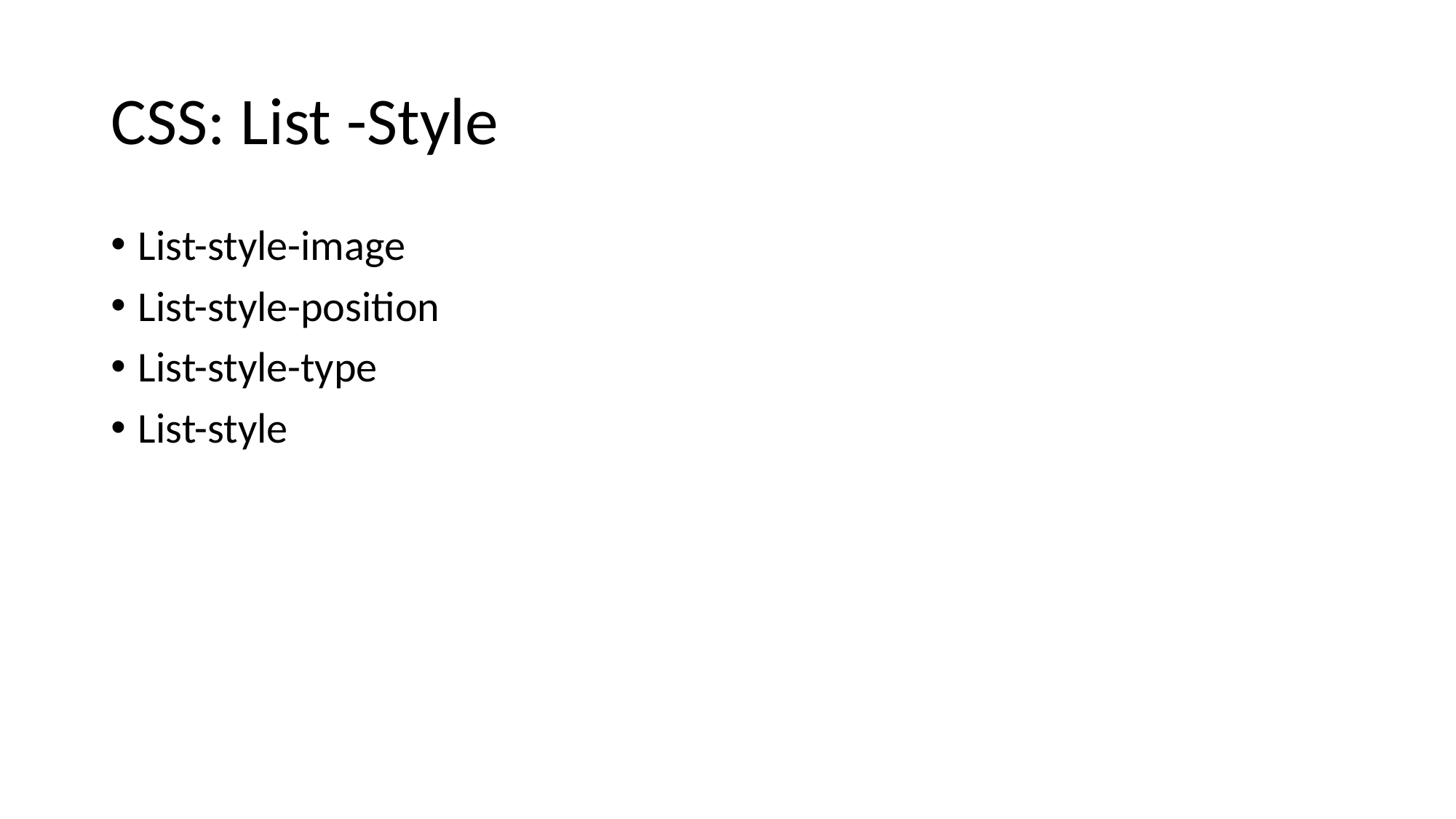

# CSS: List -Style
List-style-image
List-style-position
List-style-type
List-style